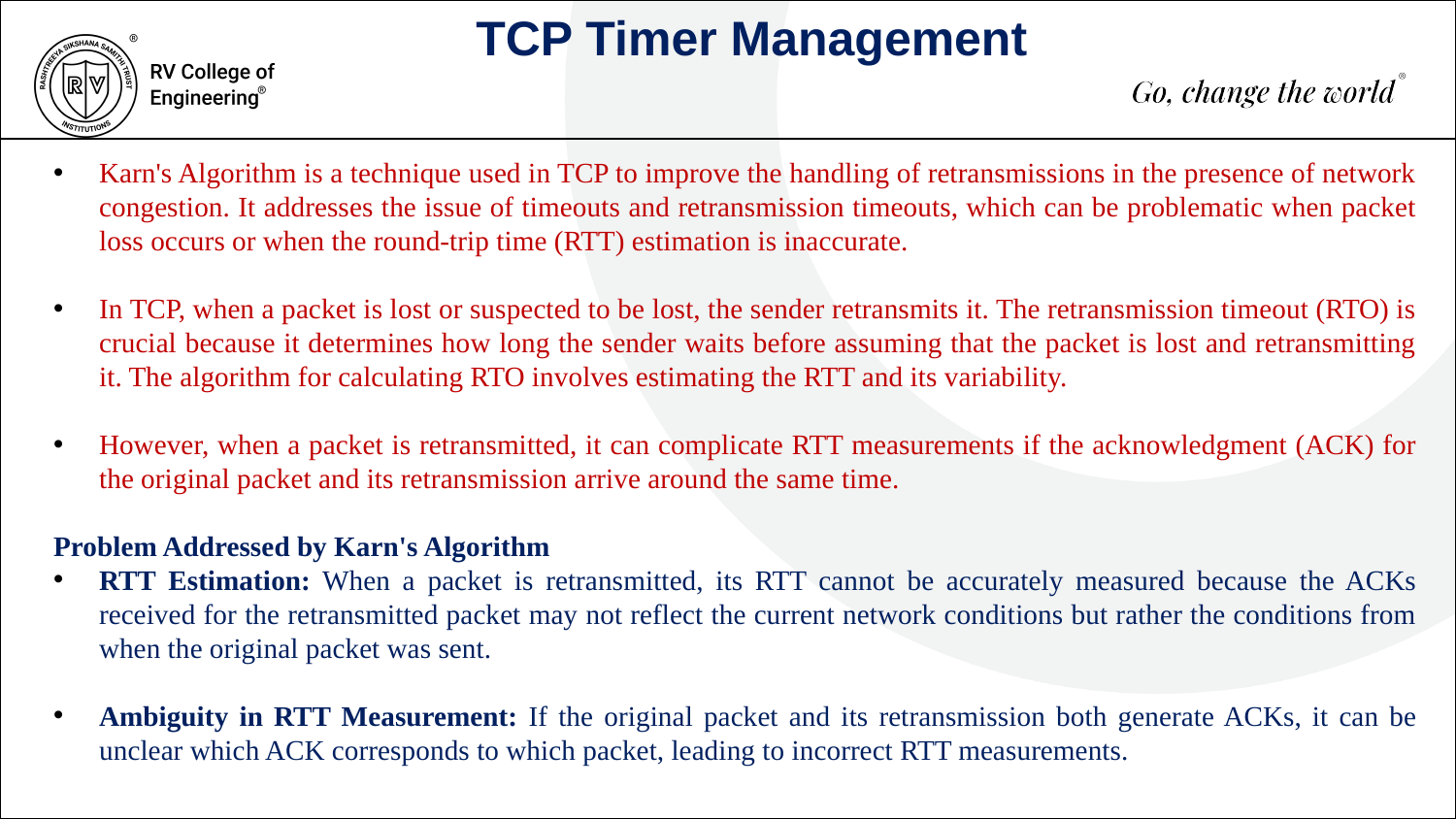

TCP Timer Management

Karn's Algorithm is a technique used in TCP to improve the handling of retransmissions in the presence of network congestion. It addresses the issue of timeouts and retransmission timeouts, which can be problematic when packet loss occurs or when the round-trip time (RTT) estimation is inaccurate.

In TCP, when a packet is lost or suspected to be lost, the sender retransmits it. The retransmission timeout (RTO) is crucial because it determines how long the sender waits before assuming that the packet is lost and retransmitting it. The algorithm for calculating RTO involves estimating the RTT and its variability.

However, when a packet is retransmitted, it can complicate RTT measurements if the acknowledgment (ACK) for the original packet and its retransmission arrive around the same time.

Problem Addressed by Karn's Algorithm
RTT Estimation: When a packet is retransmitted, its RTT cannot be accurately measured because the ACKs received for the retransmitted packet may not reflect the current network conditions but rather the conditions from when the original packet was sent.

Ambiguity in RTT Measurement: If the original packet and its retransmission both generate ACKs, it can be unclear which ACK corresponds to which packet, leading to incorrect RTT measurements.